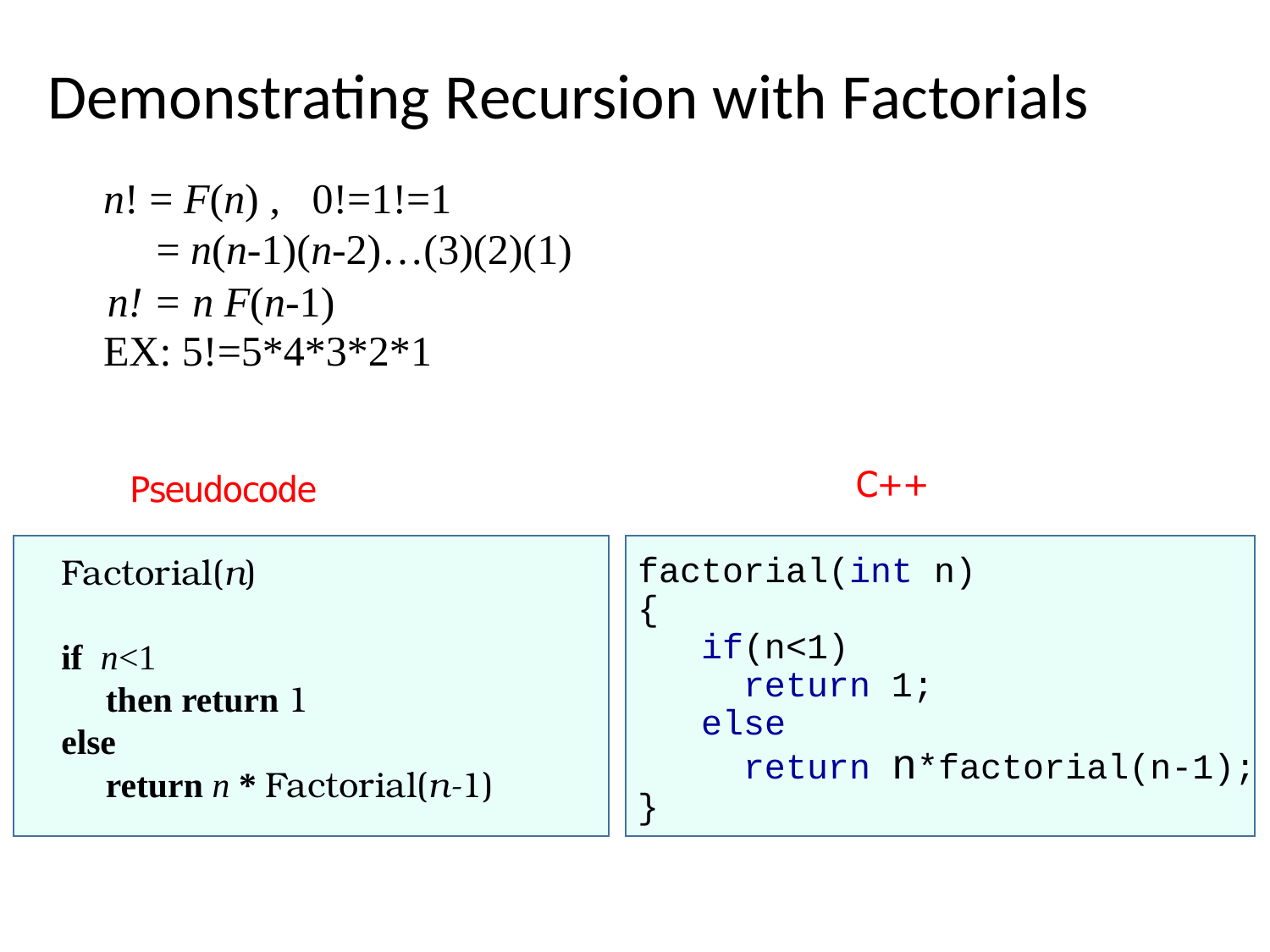

# Demonstrating Recursion with Factorials
n! = F(n) ,   0!=1!=1
     = n(n-1)(n-2)…(3)(2)(1)

EX: 5!=5*4*3*2*1
n! = n F(n-1)
C++
Pseudocode

Factorial(n)

if  n<1
     then return 1
else
     return n * Factorial(n-1)

factorial(int n)
{
   if(n<1)
     return 1;
   else
     return n*factorial(n-1);
}